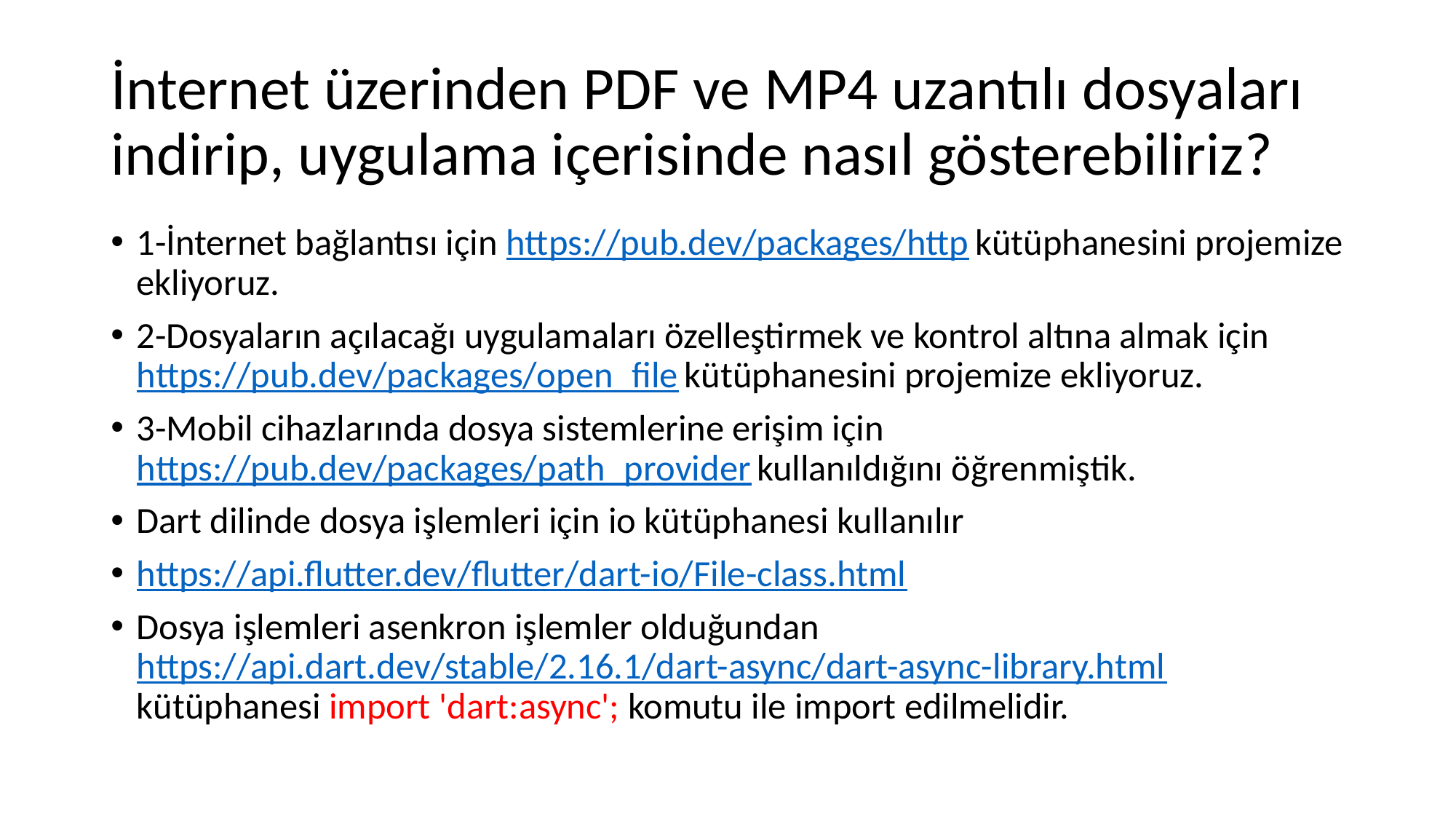

# İnternet üzerinden PDF ve MP4 uzantılı dosyaları indirip, uygulama içerisinde nasıl gösterebiliriz?
1-İnternet bağlantısı için https://pub.dev/packages/http kütüphanesini projemize ekliyoruz.
2-Dosyaların açılacağı uygulamaları özelleştirmek ve kontrol altına almak için https://pub.dev/packages/open_file kütüphanesini projemize ekliyoruz.
3-Mobil cihazlarında dosya sistemlerine erişim için https://pub.dev/packages/path_provider kullanıldığını öğrenmiştik.
Dart dilinde dosya işlemleri için io kütüphanesi kullanılır
https://api.flutter.dev/flutter/dart-io/File-class.html
Dosya işlemleri asenkron işlemler olduğundan https://api.dart.dev/stable/2.16.1/dart-async/dart-async-library.html  kütüphanesi import 'dart:async'; komutu ile import edilmelidir.